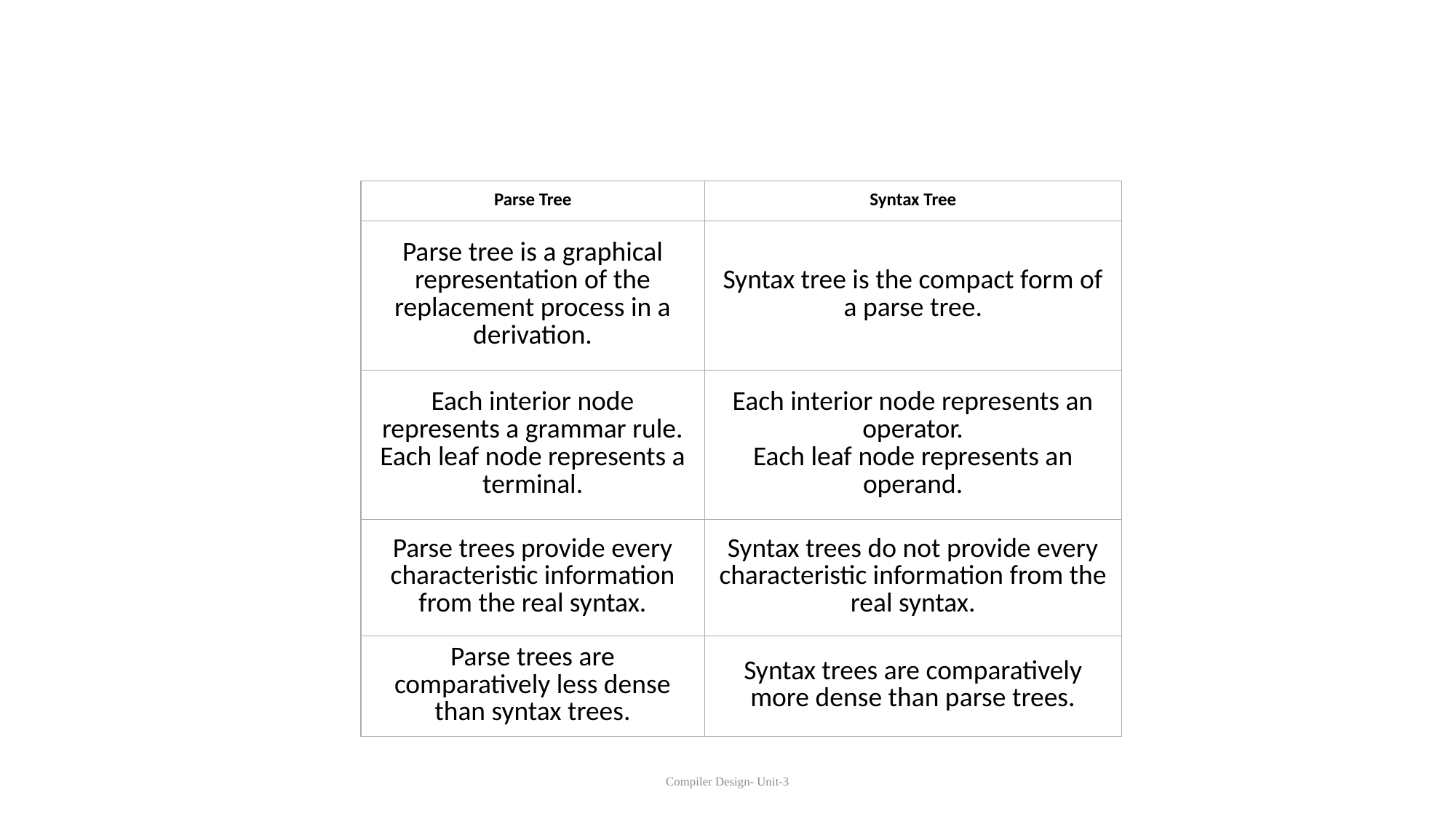

#
| Parse Tree | Syntax Tree |
| --- | --- |
| Parse tree is a graphical representation of the replacement process in a derivation. | Syntax tree is the compact form of a parse tree. |
| Each interior node represents a grammar rule. Each leaf node represents a terminal. | Each interior node represents an operator. Each leaf node represents an operand. |
| Parse trees provide every characteristic information from the real syntax. | Syntax trees do not provide every characteristic information from the real syntax. |
| Parse trees are comparatively less dense than syntax trees. | Syntax trees are comparatively more dense than parse trees. |

Compiler Design- Unit-3